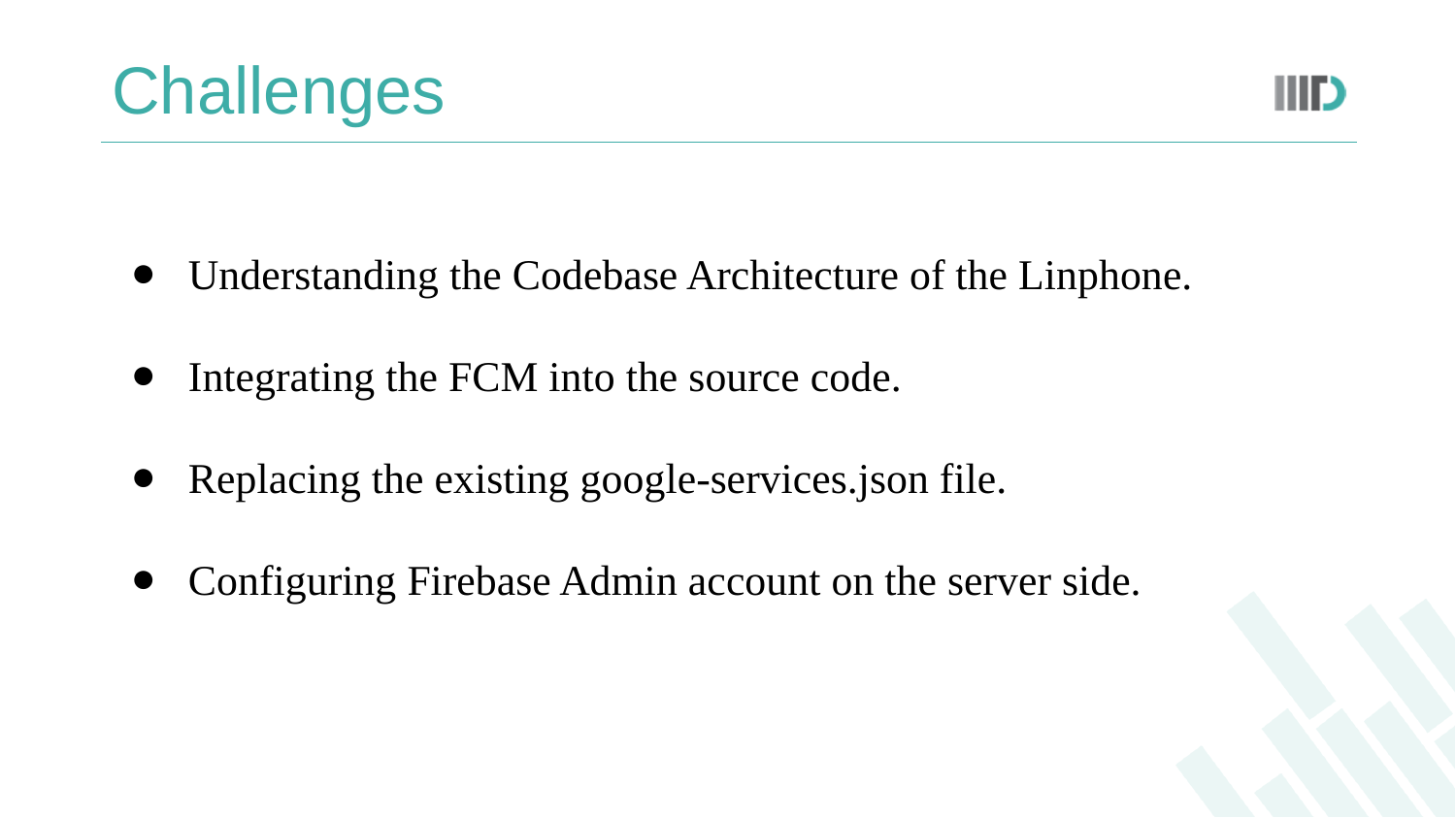

# Challenges
Understanding the Codebase Architecture of the Linphone.
Integrating the FCM into the source code.
Replacing the existing google-services.json file.
Configuring Firebase Admin account on the server side.